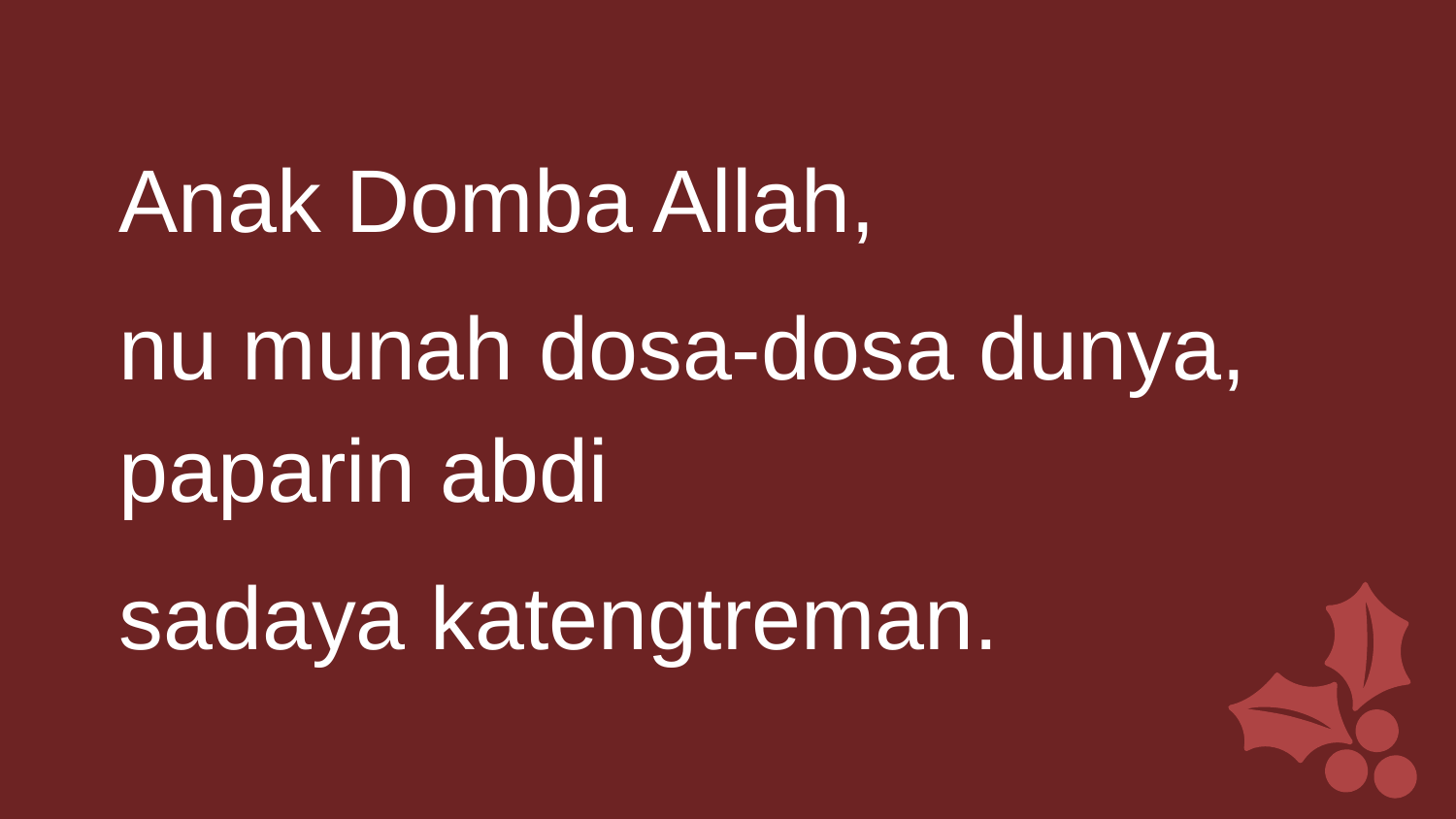

Anak Domba Allah,
nu munah dosa-dosa dunya, paparin abdi
sadaya katengtreman.